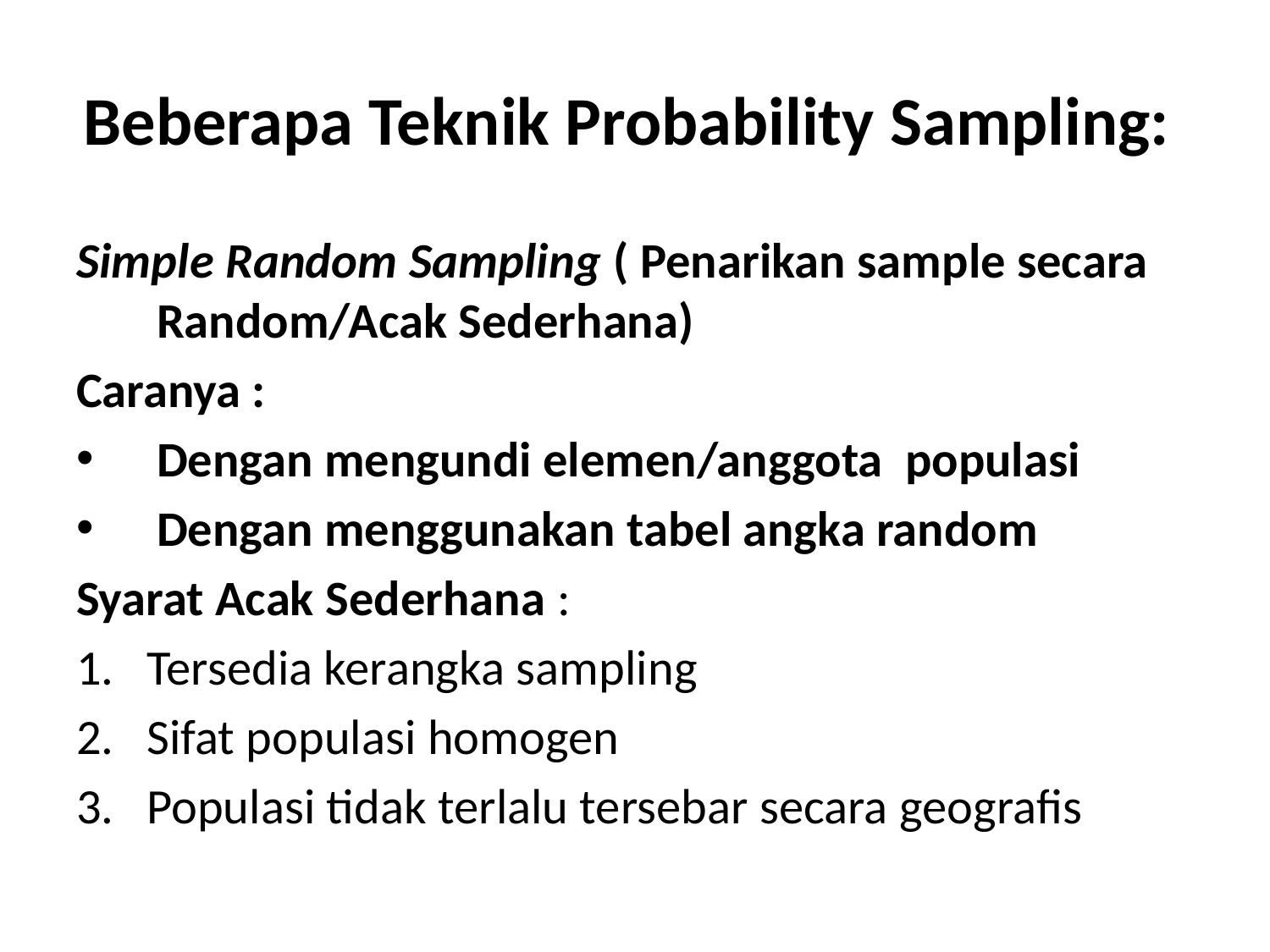

# Beberapa Teknik Probability Sampling:
Simple Random Sampling ( Penarikan sample secara Random/Acak Sederhana)
Caranya :
Dengan mengundi elemen/anggota  populasi
Dengan menggunakan tabel angka random
Syarat Acak Sederhana :
Tersedia kerangka sampling
Sifat populasi homogen
Populasi tidak terlalu tersebar secara geografis